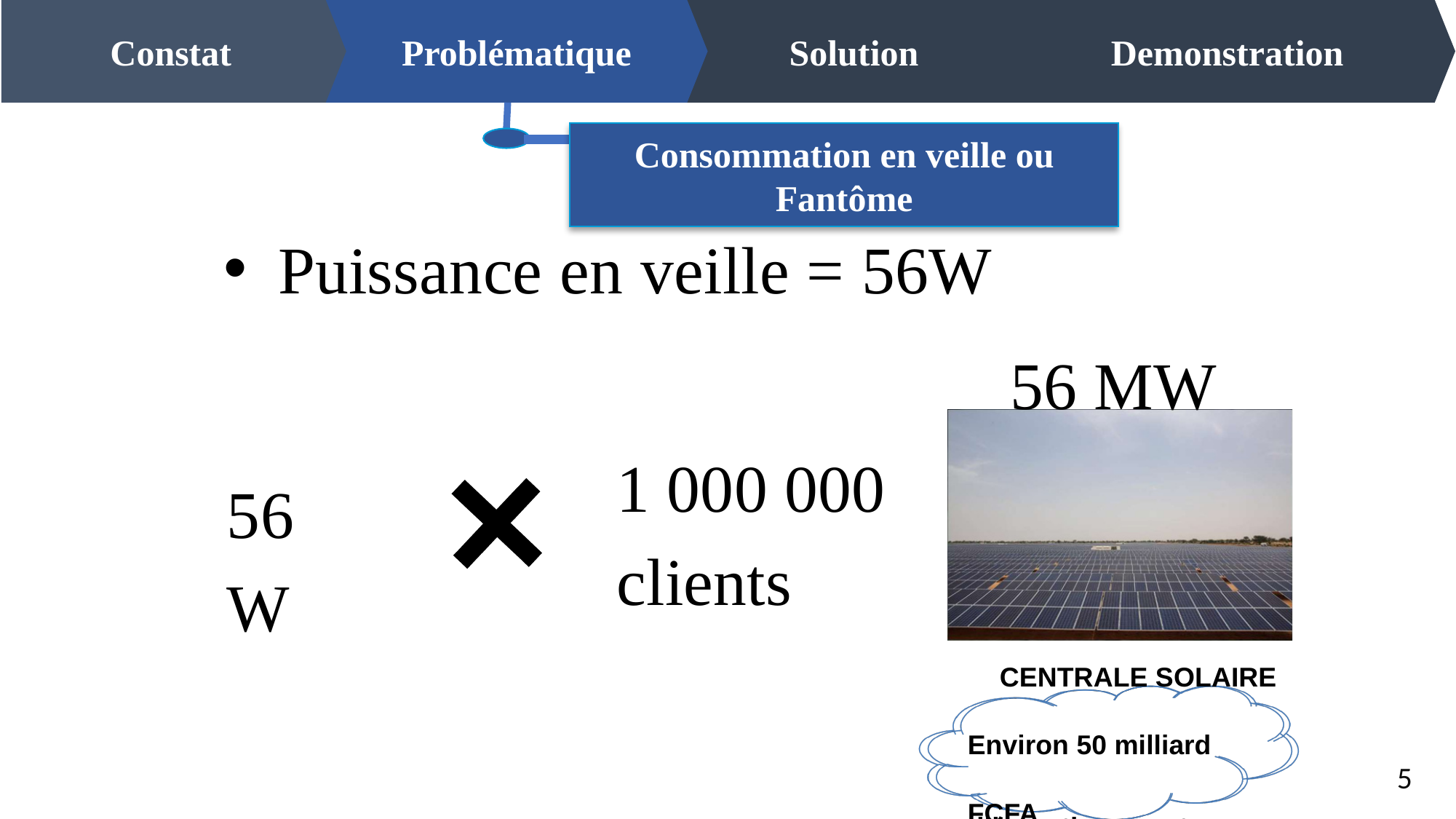

Problématique
Solution
Demonstration
Constat
Consommation en veille ou Fantôme

Puissance en veille = 56W
56 MW

1 000 000 clients
56 W

CENTRALE SOLAIRE
Environ 50 milliard FCFA
d’investissement

5